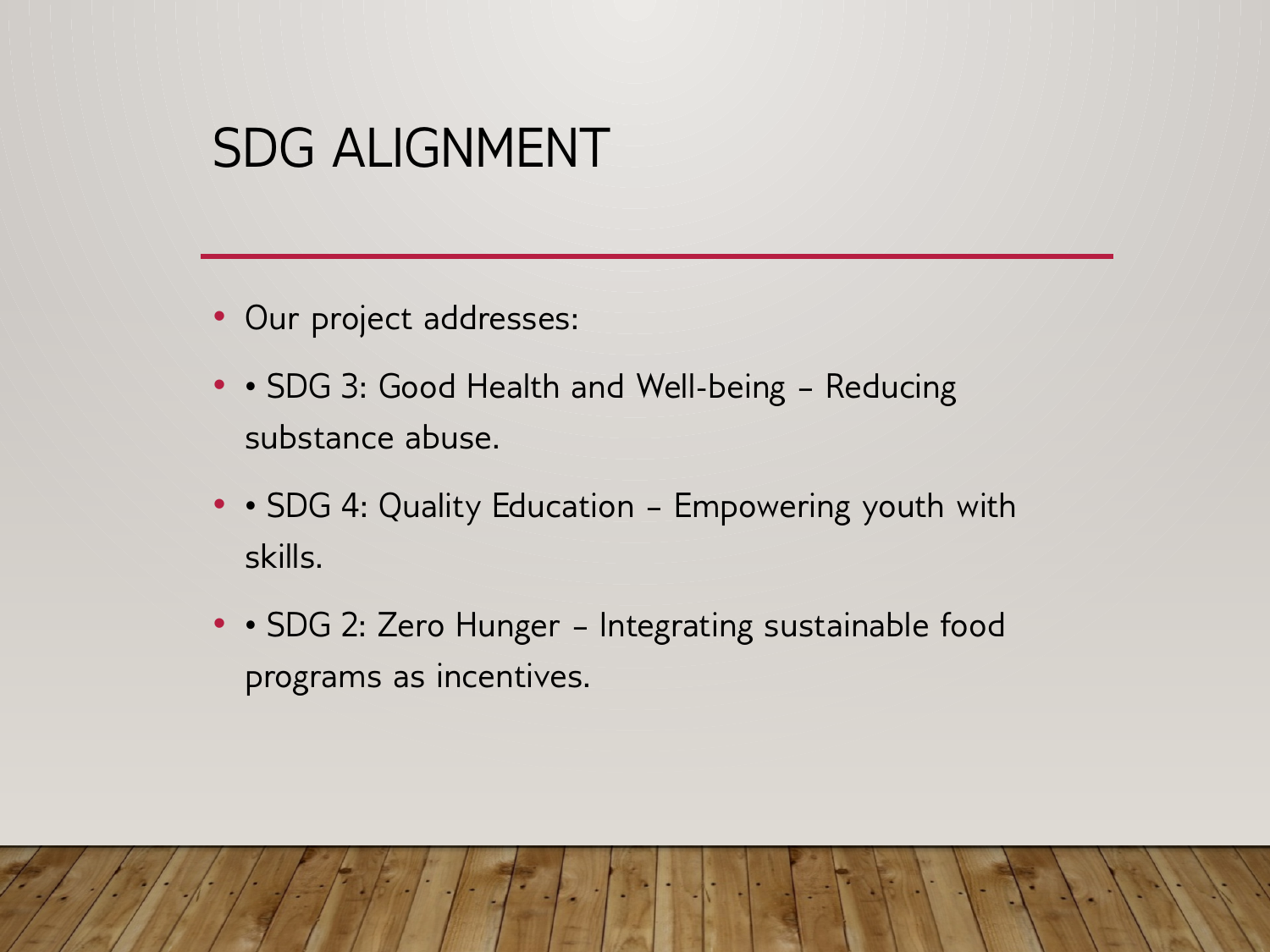

# SDG Alignment
Our project addresses:
• SDG 3: Good Health and Well-being – Reducing substance abuse.
• SDG 4: Quality Education – Empowering youth with skills.
• SDG 2: Zero Hunger – Integrating sustainable food programs as incentives.